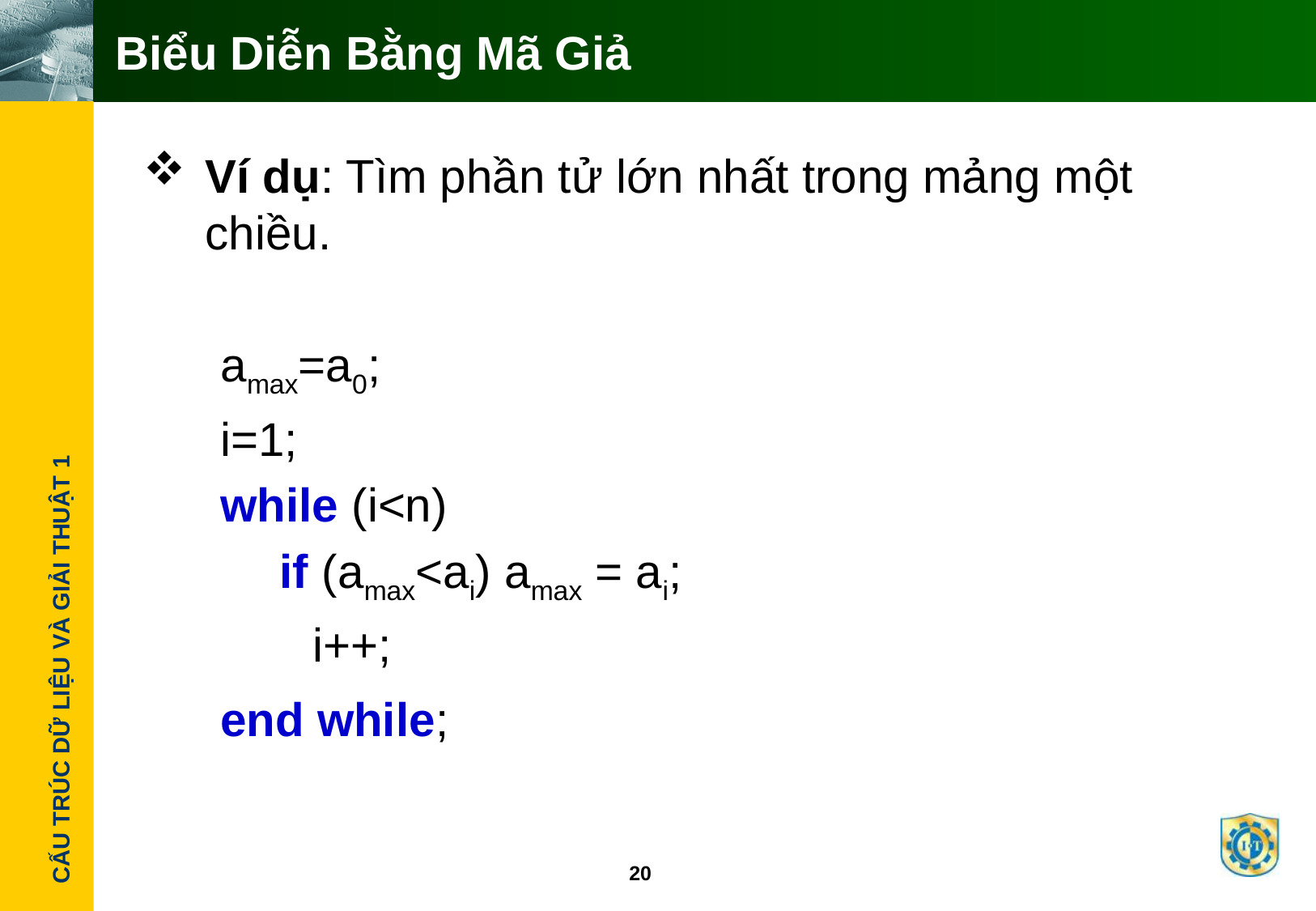

# Biểu Diễn Bằng Mã Giả
Ví dụ: Tìm phần tử lớn nhất trong mảng một chiều.

amax=a0;
i=1;
while (i<n)
	if (amax<ai) amax = ai;
            i++;
end while;